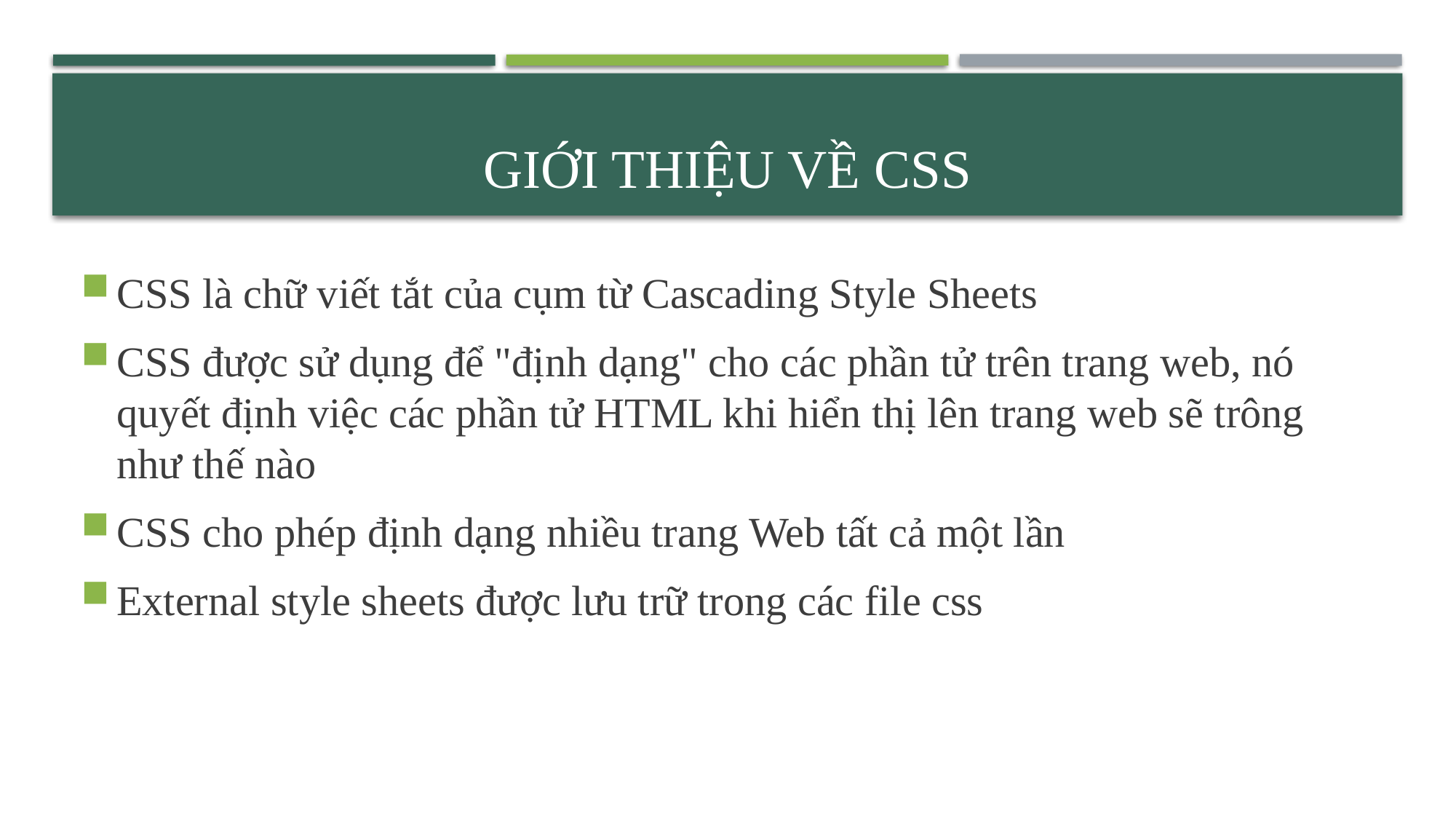

# Giới thiệu về css
CSS là chữ viết tắt của cụm từ Cascading Style Sheets
CSS được sử dụng để "định dạng" cho các phần tử trên trang web, nó quyết định việc các phần tử HTML khi hiển thị lên trang web sẽ trông như thế nào
CSS cho phép định dạng nhiều trang Web tất cả một lần
External style sheets được lưu trữ trong các file css